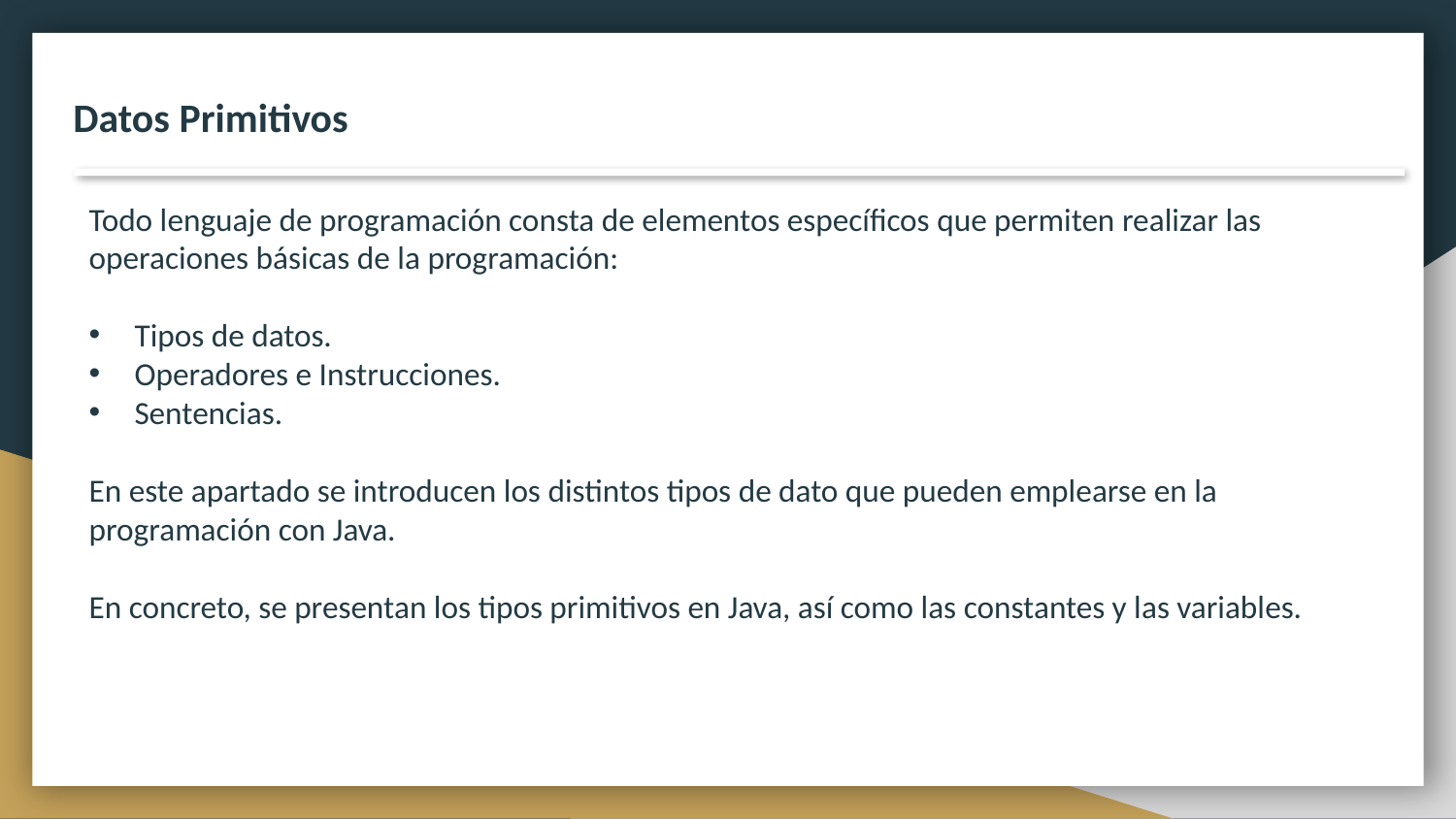

Datos Primitivos

Todo lenguaje de programación consta de elementos específicos que permiten realizar las operaciones básicas de la programación:

Tipos de datos.
Operadores e Instrucciones.
Sentencias.

En este apartado se introducen los distintos tipos de dato que pueden emplearse en la programación con Java.

En concreto, se presentan los tipos primitivos en Java, así como las constantes y las variables.